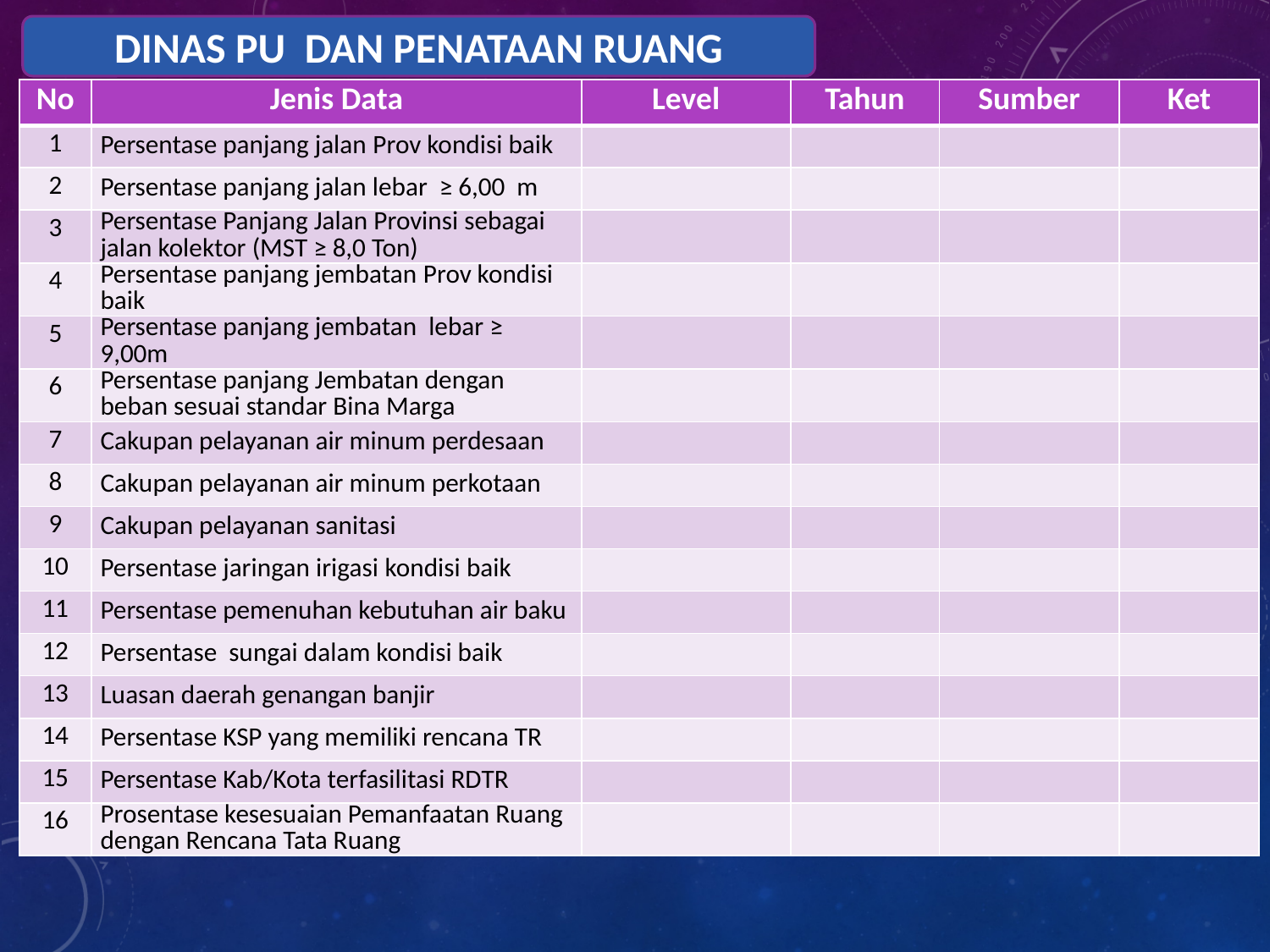

DINAS PU  DAN PENATAAN RUANG
| No | Jenis Data | Level | Tahun | Sumber | Ket |
| --- | --- | --- | --- | --- | --- |
| 1 | Persentase panjang jalan Prov kondisi baik |  |  |  |  |
| 2 | Persentase panjang jalan lebar ≥ 6,00 m |  |  |  |  |
| 3 | Persentase Panjang Jalan Provinsi sebagai jalan kolektor (MST ≥ 8,0 Ton) |  |  |  |  |
| 4 | Persentase panjang jembatan Prov kondisi baik |  |  |  |  |
| 5 | Persentase panjang jembatan lebar ≥ 9,00m |  |  |  |  |
| 6 | Persentase panjang Jembatan dengan beban sesuai standar Bina Marga |  |  |  |  |
| 7 | Cakupan pelayanan air minum perdesaan |  |  |  |  |
| 8 | Cakupan pelayanan air minum perkotaan |  |  |  |  |
| 9 | Cakupan pelayanan sanitasi |  |  |  |  |
| 10 | Persentase jaringan irigasi kondisi baik |  |  |  |  |
| 11 | Persentase pemenuhan kebutuhan air baku |  |  |  |  |
| 12 | Persentase sungai dalam kondisi baik |  |  |  |  |
| 13 | Luasan daerah genangan banjir |  |  |  |  |
| 14 | Persentase KSP yang memiliki rencana TR |  |  |  |  |
| 15 | Persentase Kab/Kota terfasilitasi RDTR |  |  |  |  |
| 16 | Prosentase kesesuaian Pemanfaatan Ruang dengan Rencana Tata Ruang |  |  |  |  |